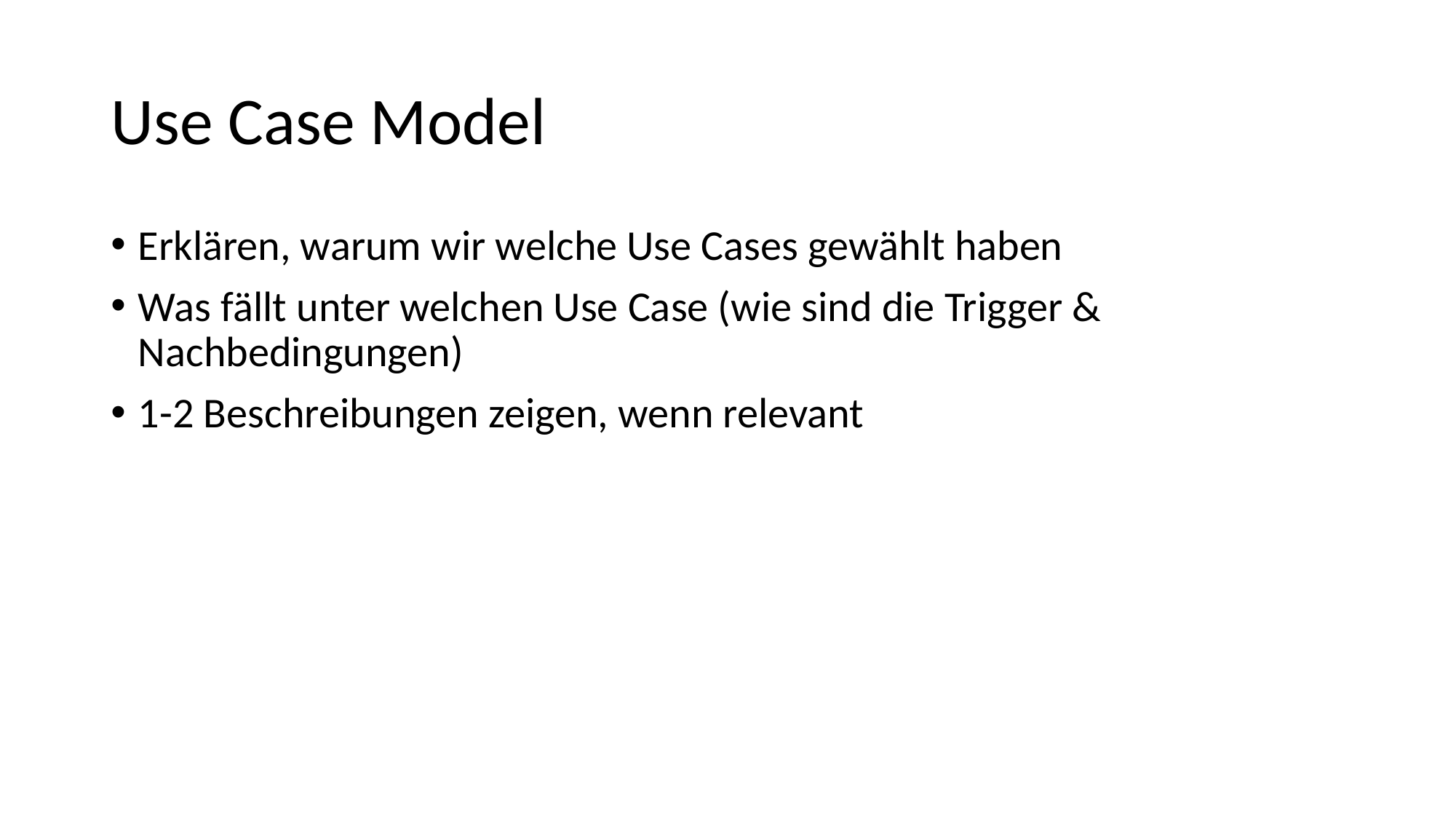

# Use Case Model
Erklären, warum wir welche Use Cases gewählt haben
Was fällt unter welchen Use Case (wie sind die Trigger & Nachbedingungen)
1-2 Beschreibungen zeigen, wenn relevant